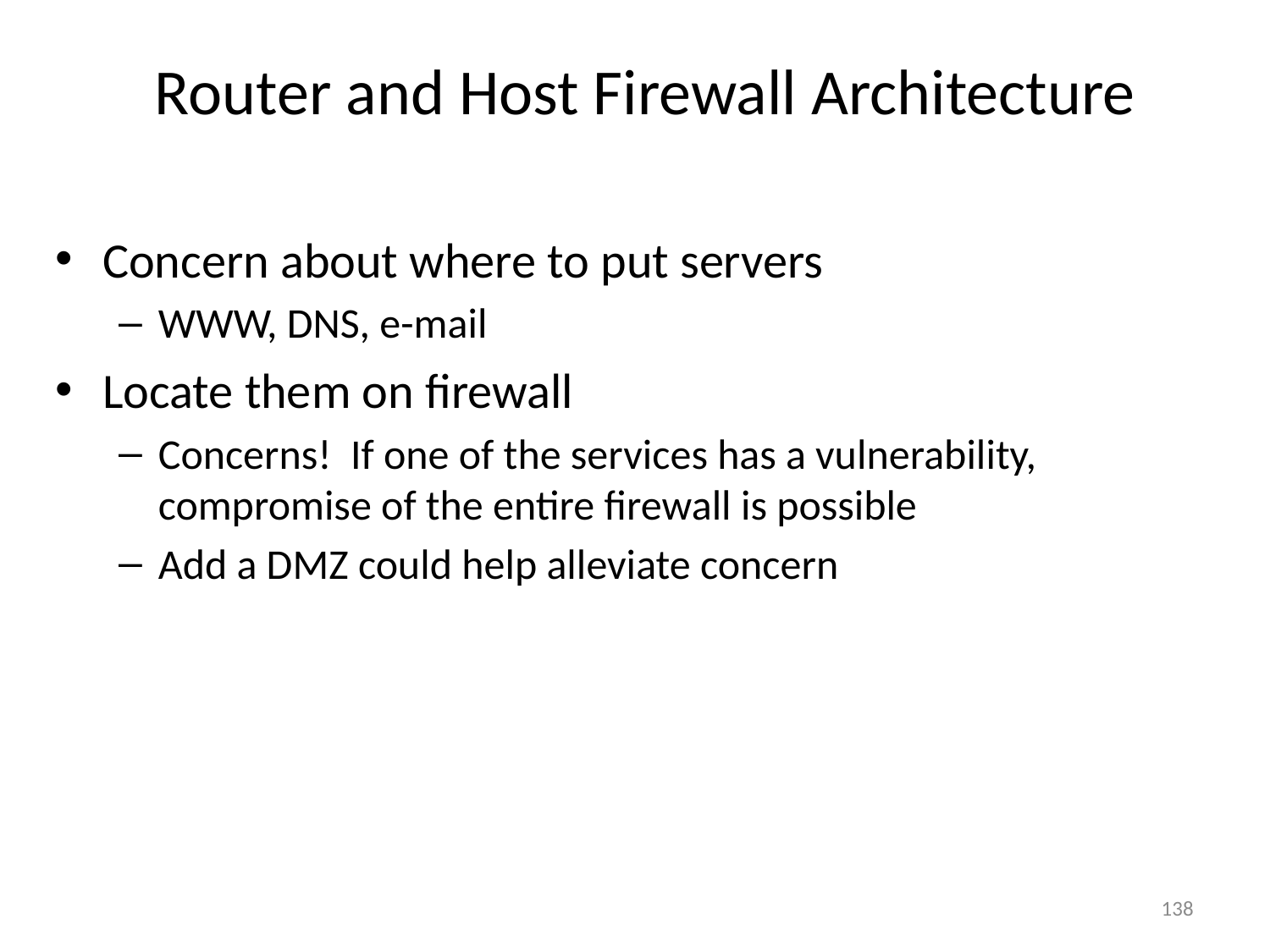

# Router and Host Firewall Architecture
Concern about where to put servers
WWW, DNS, e-mail
Locate them on firewall
Concerns!  If one of the services has a vulnerability, compromise of the entire firewall is possible
Add a DMZ could help alleviate concern
138